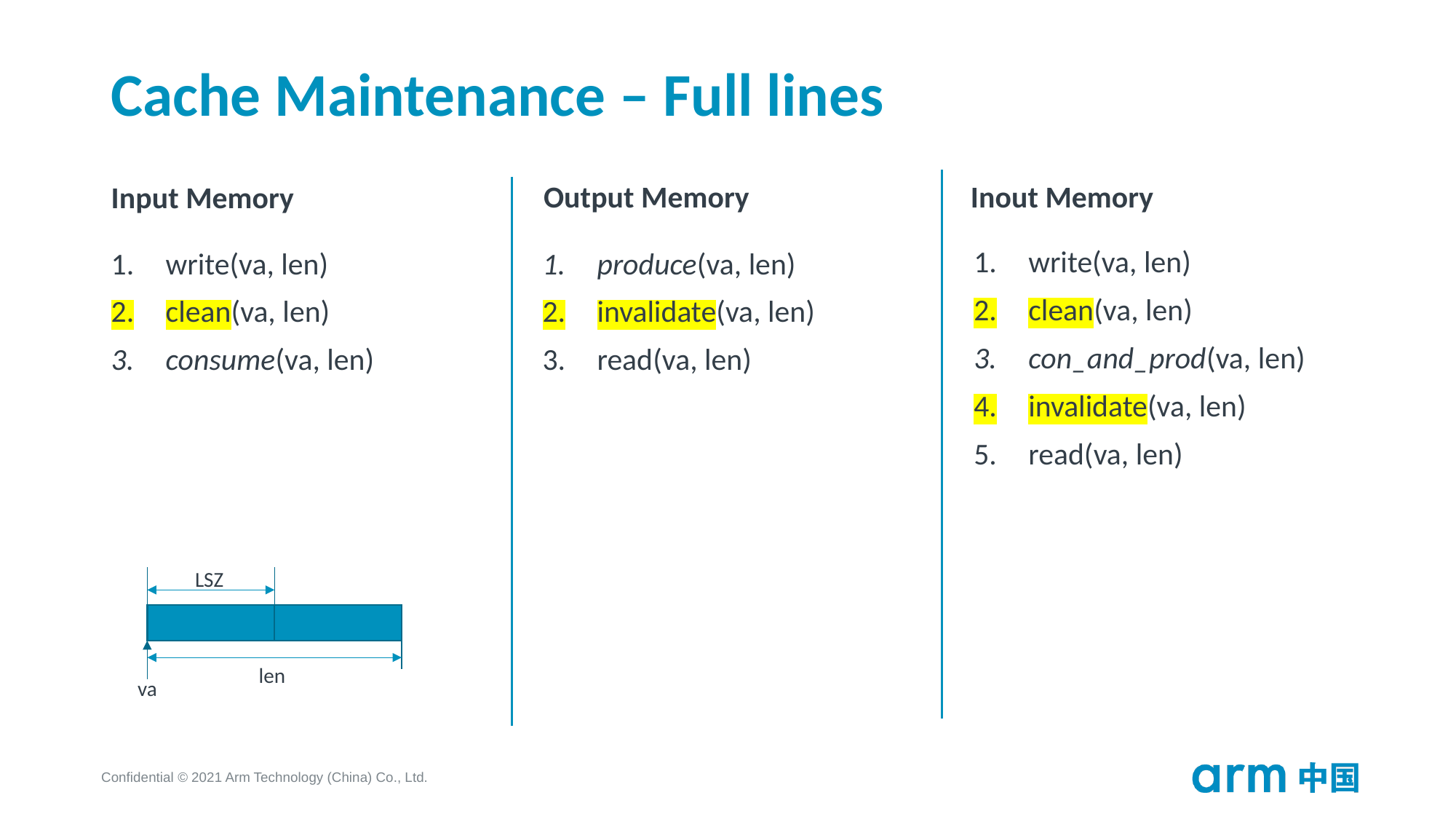

# Cache Maintenance – Full lines
Inout Memory
Output Memory
Input Memory
write(va, len)
clean(va, len)
con_and_prod(va, len)
invalidate(va, len)
read(va, len)
write(va, len)
clean(va, len)
consume(va, len)

produce(va, len)
invalidate(va, len)
read(va, len)
LSZ

len
va